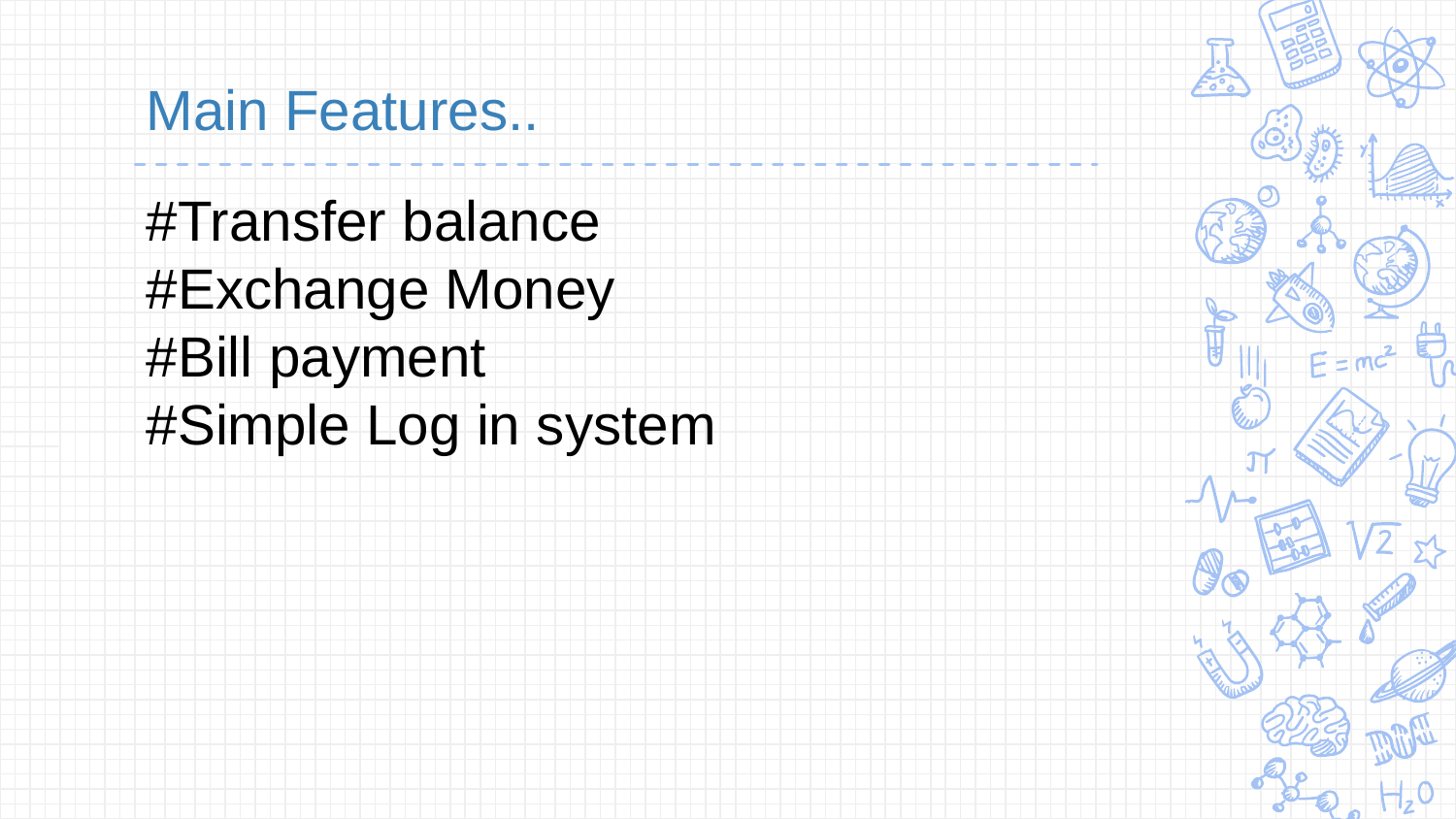

Main Features..
#Transfer balance
#Exchange Money
#Bill payment
#Simple Log in system